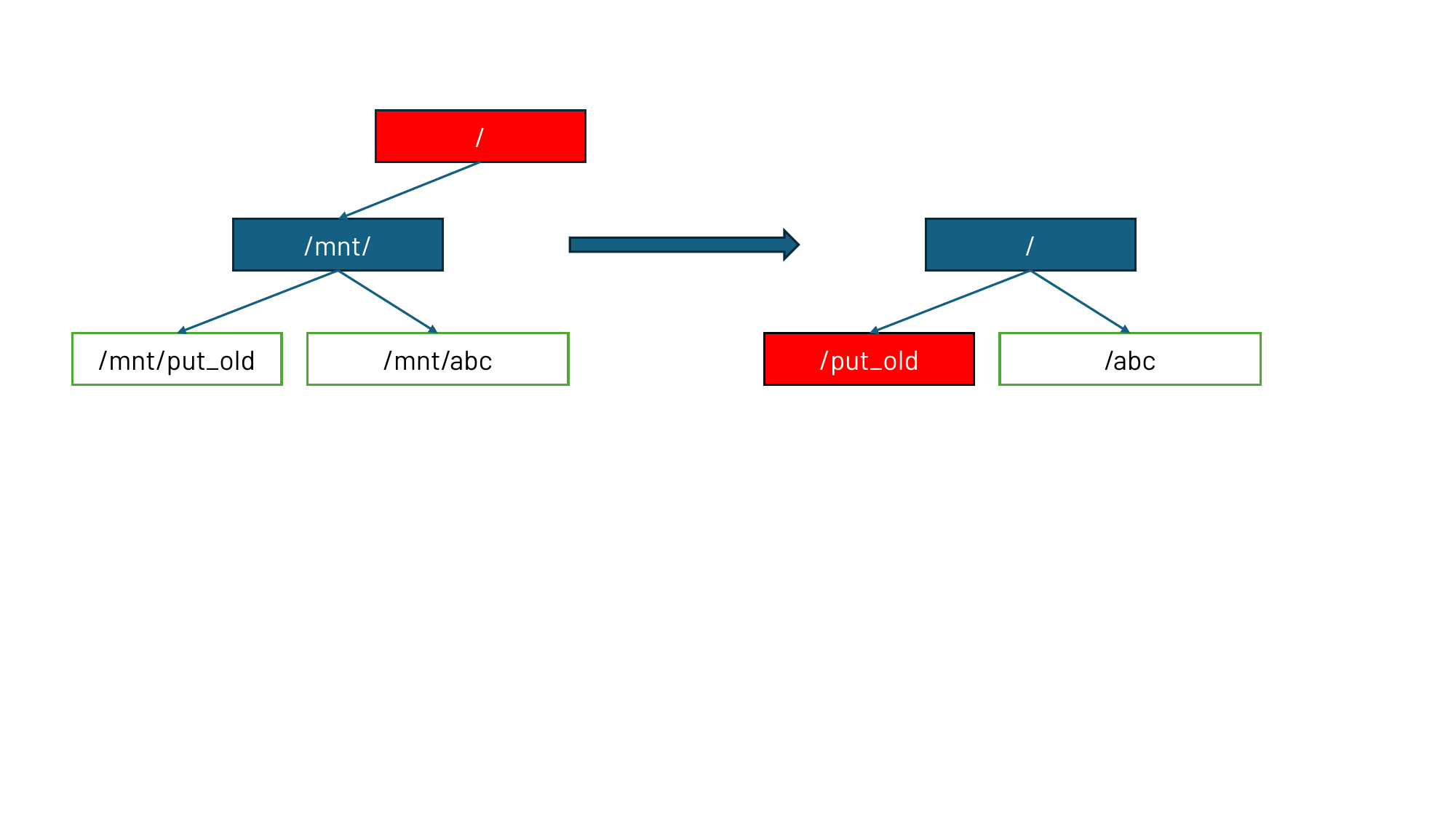

/
/mnt/
/mnt/put_old
/mnt/abc
/
/put_old
/abc